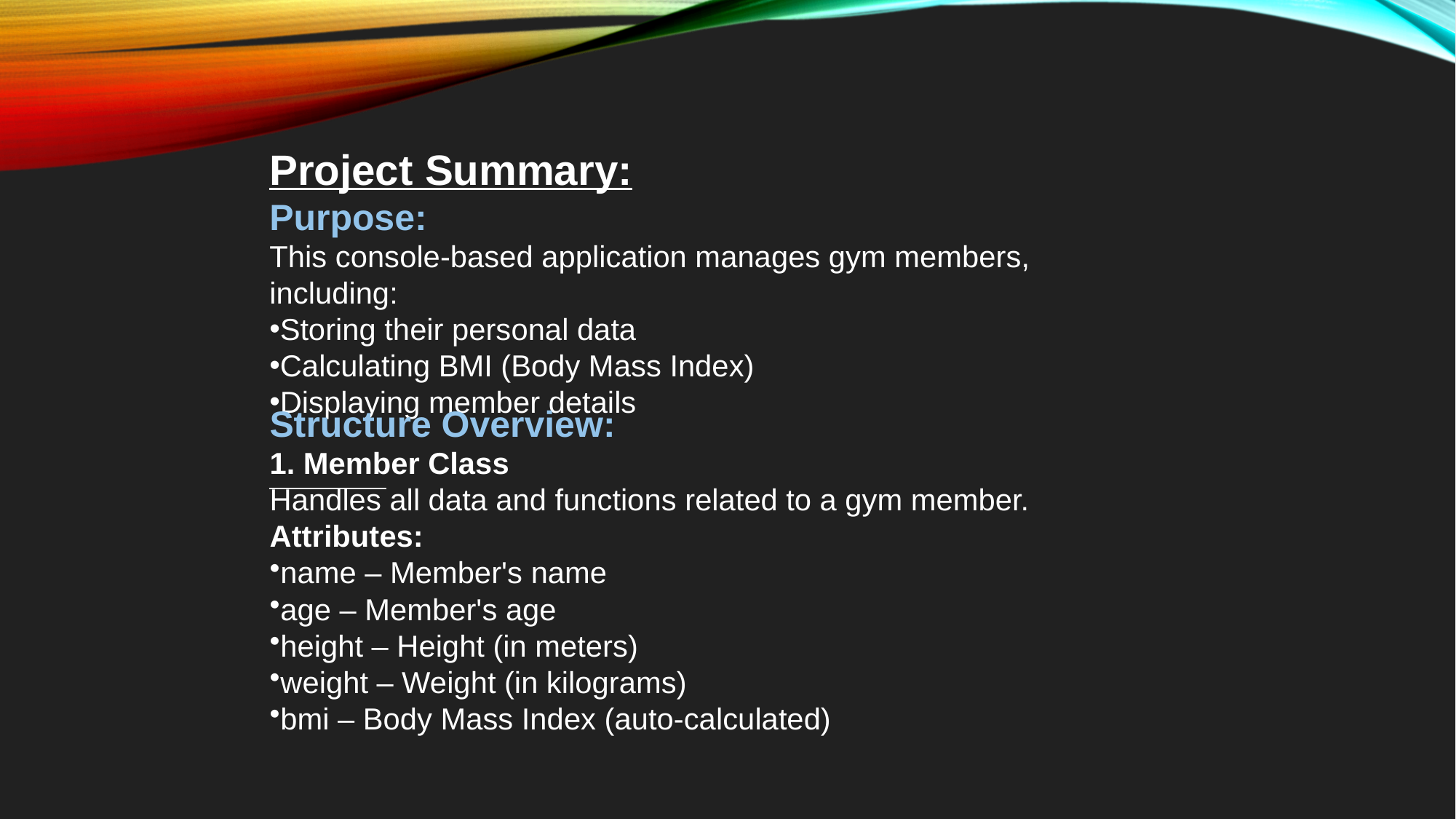

Project Summary:
Purpose:
This console-based application manages gym members, including:
Storing their personal data
Calculating BMI (Body Mass Index)
Displaying member details

Structure Overview:
1. Member Class
Handles all data and functions related to a gym member.
Attributes:
name – Member's name
age – Member's age
height – Height (in meters)
weight – Weight (in kilograms)
bmi – Body Mass Index (auto-calculated)